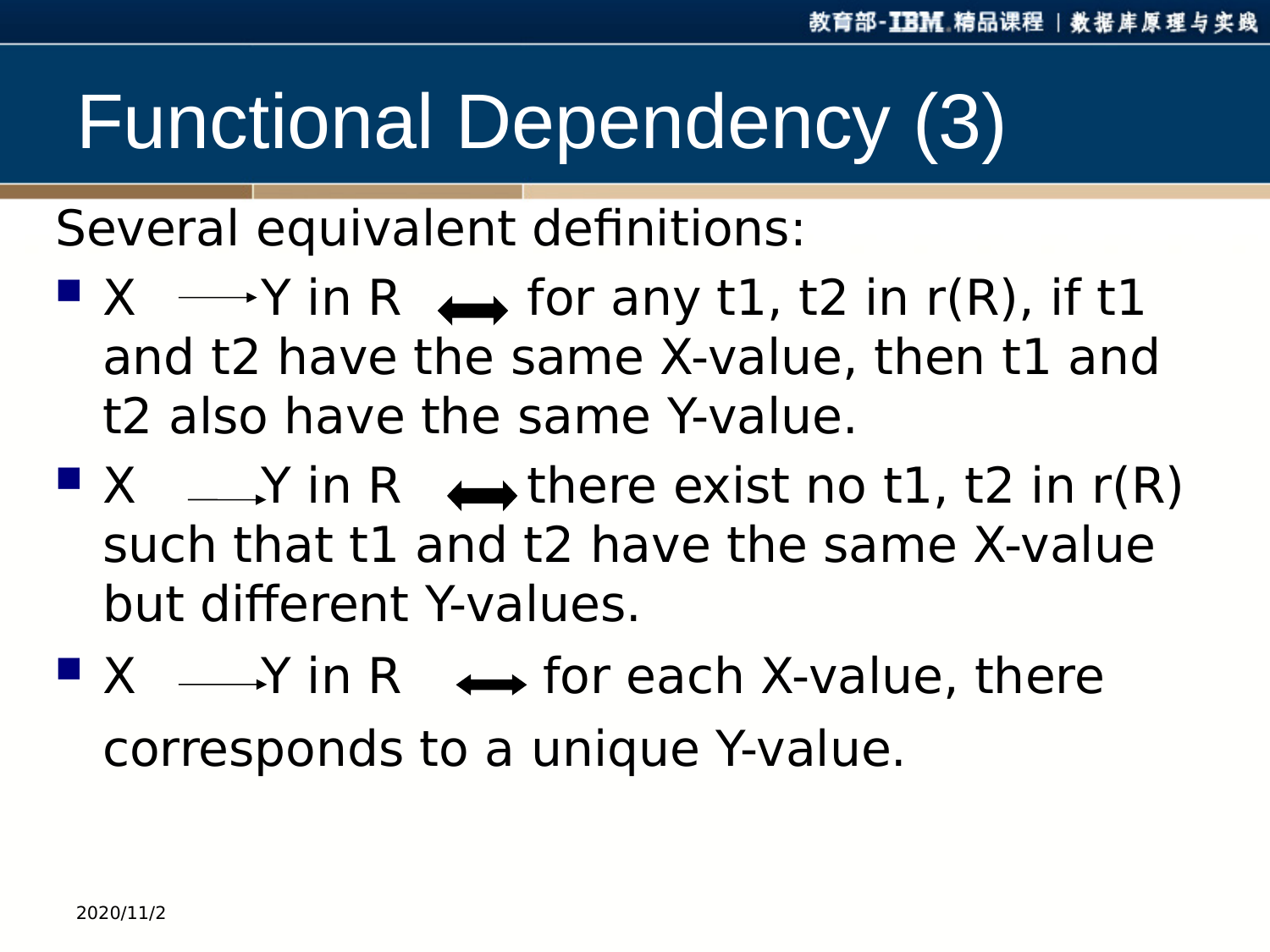

# Functional Dependency (3)
Several equivalent definitions:
X        Y in R        for any t1, t2 in r(R), if t1 and t2 have the same X-value, then t1 and t2 also have the same Y-value.
X        Y in R        there exist no t1, t2 in r(R) such that t1 and t2 have the same X-value but different Y-values.
X        Y in R         for each X-value, there corresponds to a unique Y-value.